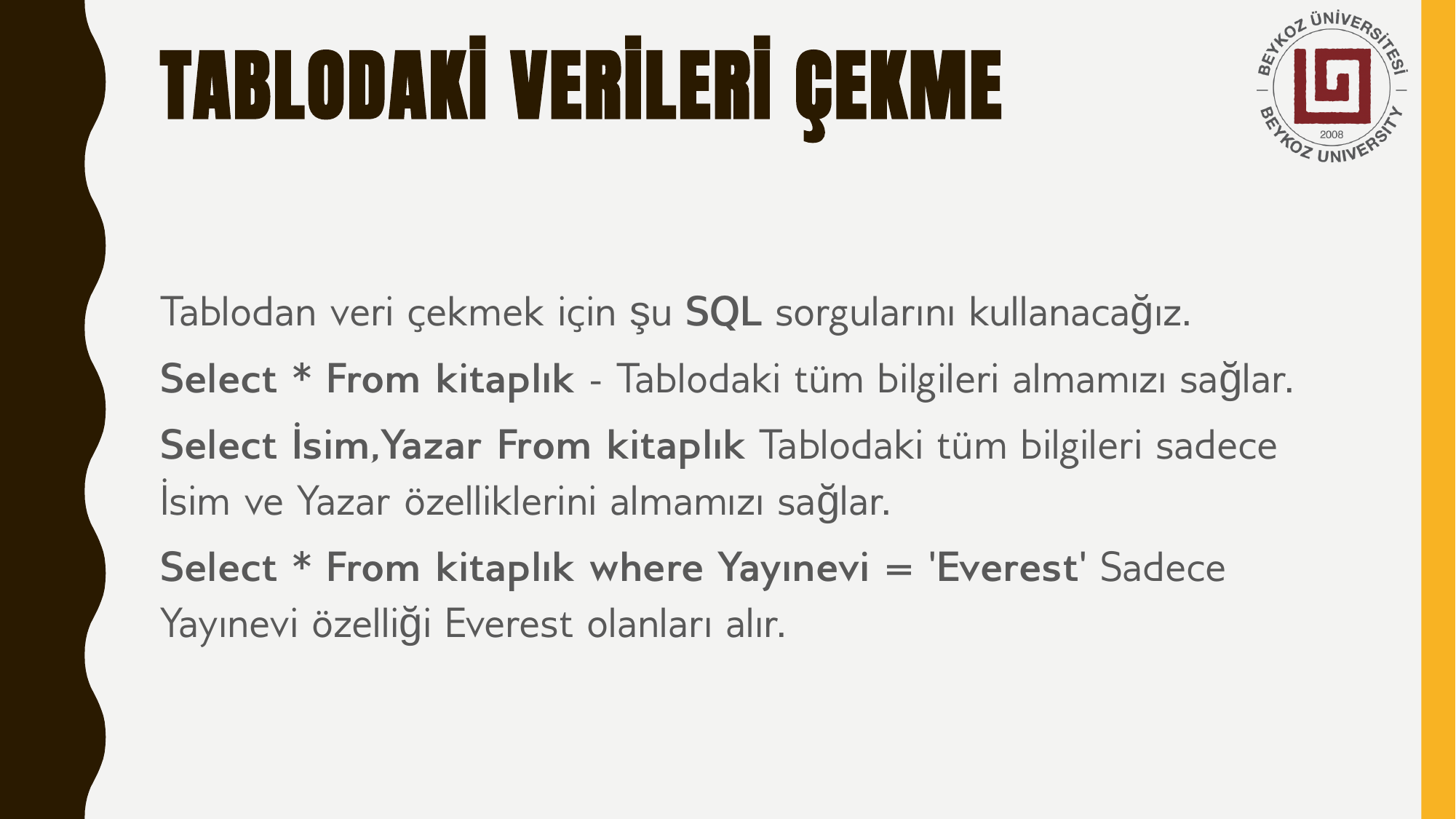

# Tablodaki Verileri Çekme
Tablodan veri çekmek için şu SQL sorgularını kullanacağız.
Select * From kitaplık - Tablodaki tüm bilgileri almamızı sağlar.
Select İsim,Yazar From kitaplık Tablodaki tüm bilgileri sadece İsim ve Yazar özelliklerini almamızı sağlar.
Select * From kitaplık where Yayınevi = 'Everest' Sadece Yayınevi özelliği Everest olanları alır.